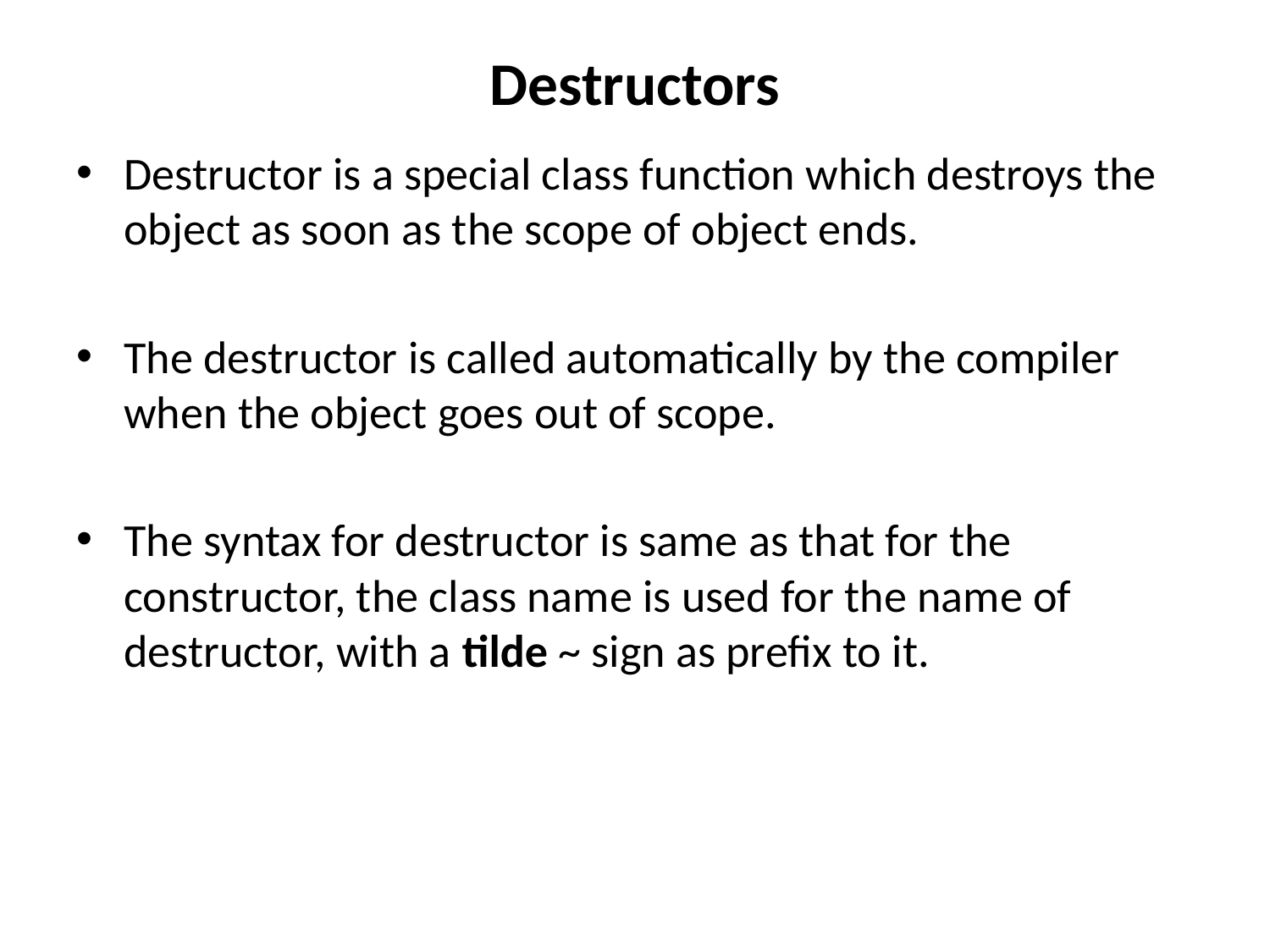

# Destructors
Destructor is a special class function which destroys the object as soon as the scope of object ends.

The destructor is called automatically by the compiler when the object goes out of scope.

The syntax for destructor is same as that for the constructor, the class name is used for the name of destructor, with a tilde ~ sign as prefix to it.